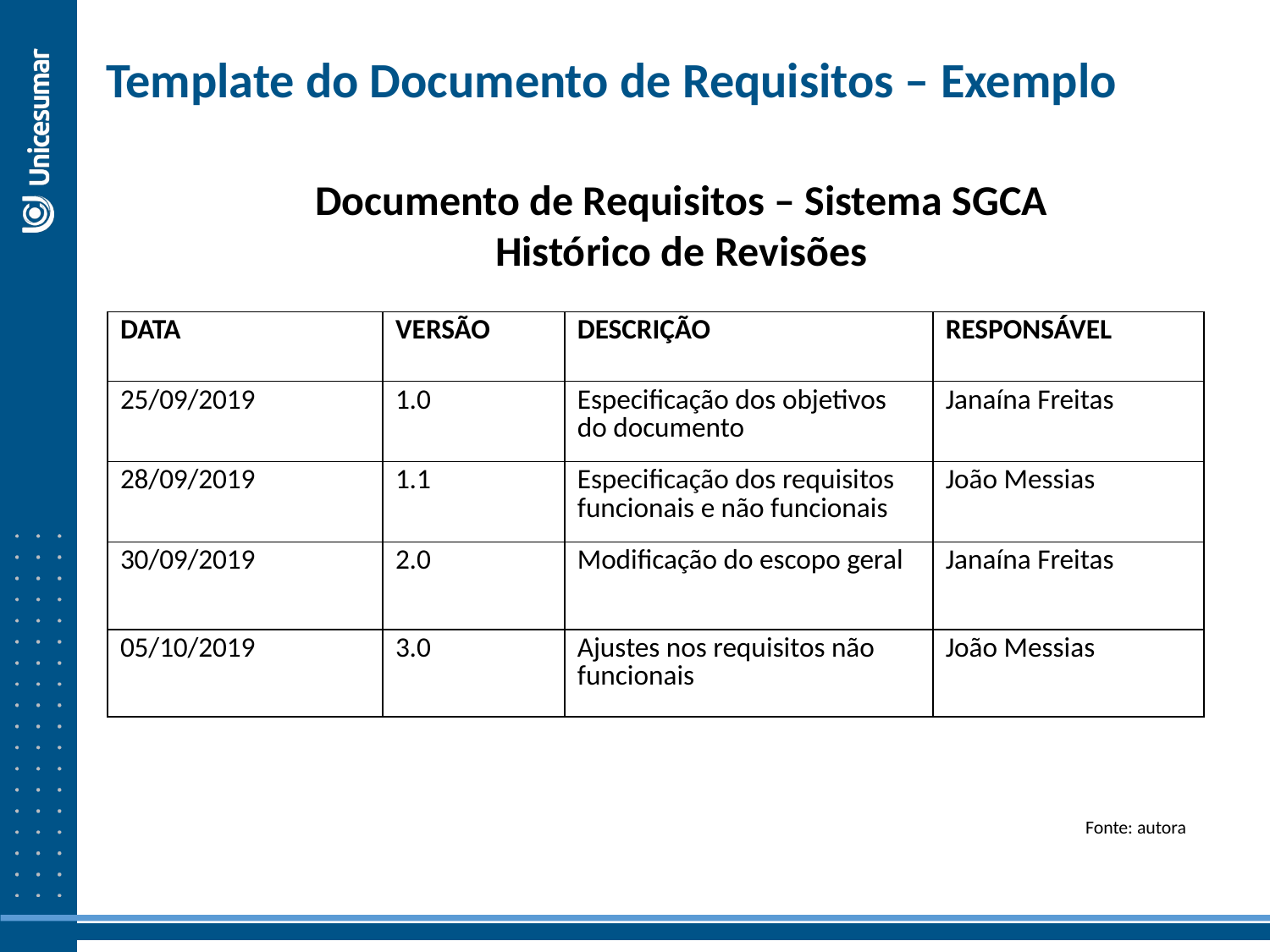

Template do Documento de Requisitos – Exemplo
Documento de Requisitos – Sistema SGCA
Histórico de Revisões
| DATA | VERSÃO | DESCRIÇÃO | RESPONSÁVEL |
| --- | --- | --- | --- |
| 25/09/2019 | 1.0 | Especificação dos objetivos do documento | Janaína Freitas |
| 28/09/2019 | 1.1 | Especificação dos requisitos funcionais e não funcionais | João Messias |
| 30/09/2019 | 2.0 | Modificação do escopo geral | Janaína Freitas |
| 05/10/2019 | 3.0 | Ajustes nos requisitos não funcionais | João Messias |
Fonte: autora